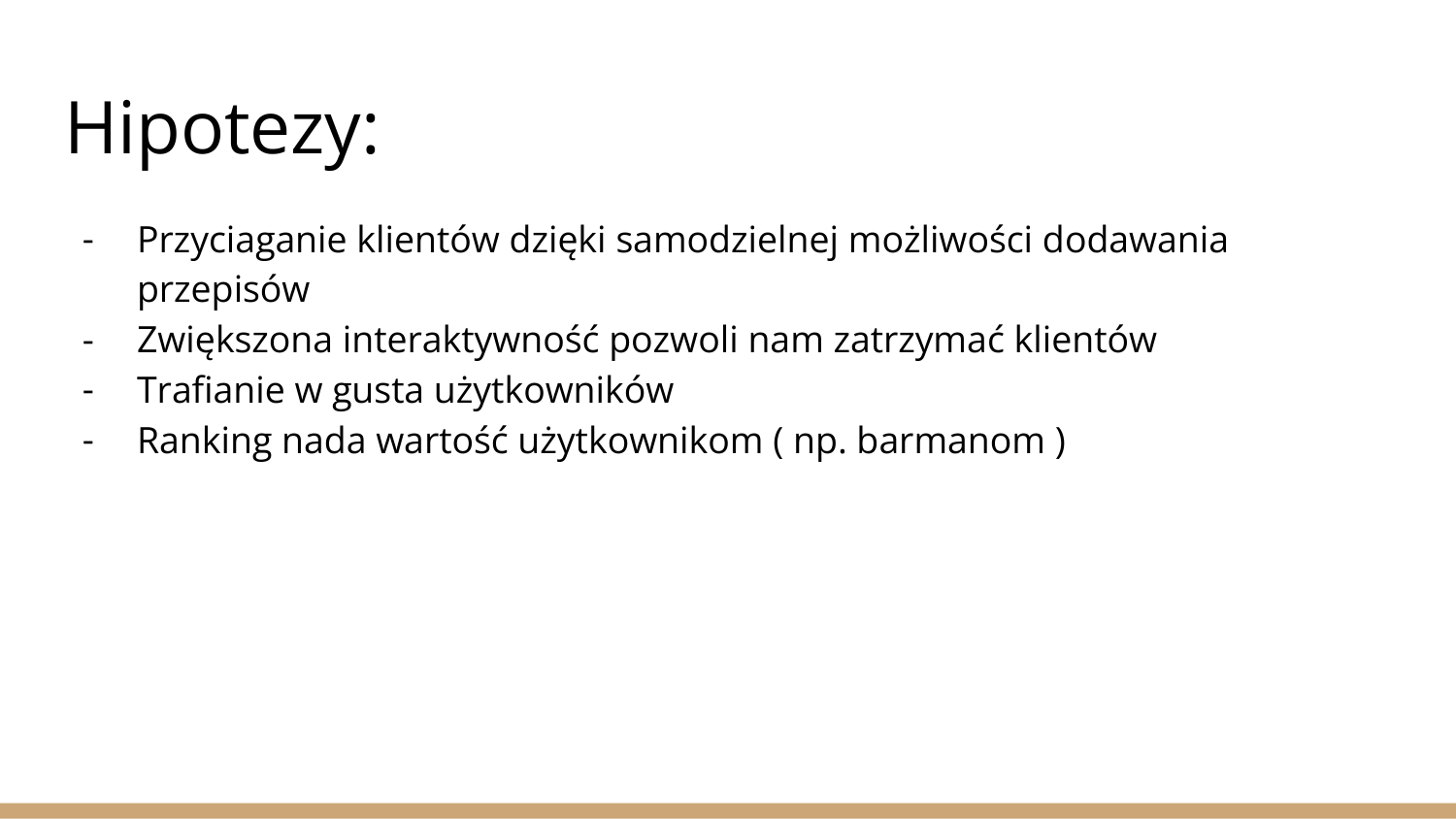

# Hipotezy:
Przyciaganie klientów dzięki samodzielnej możliwości dodawania przepisów
Zwiększona interaktywność pozwoli nam zatrzymać klientów
Trafianie w gusta użytkowników
Ranking nada wartość użytkownikom ( np. barmanom )